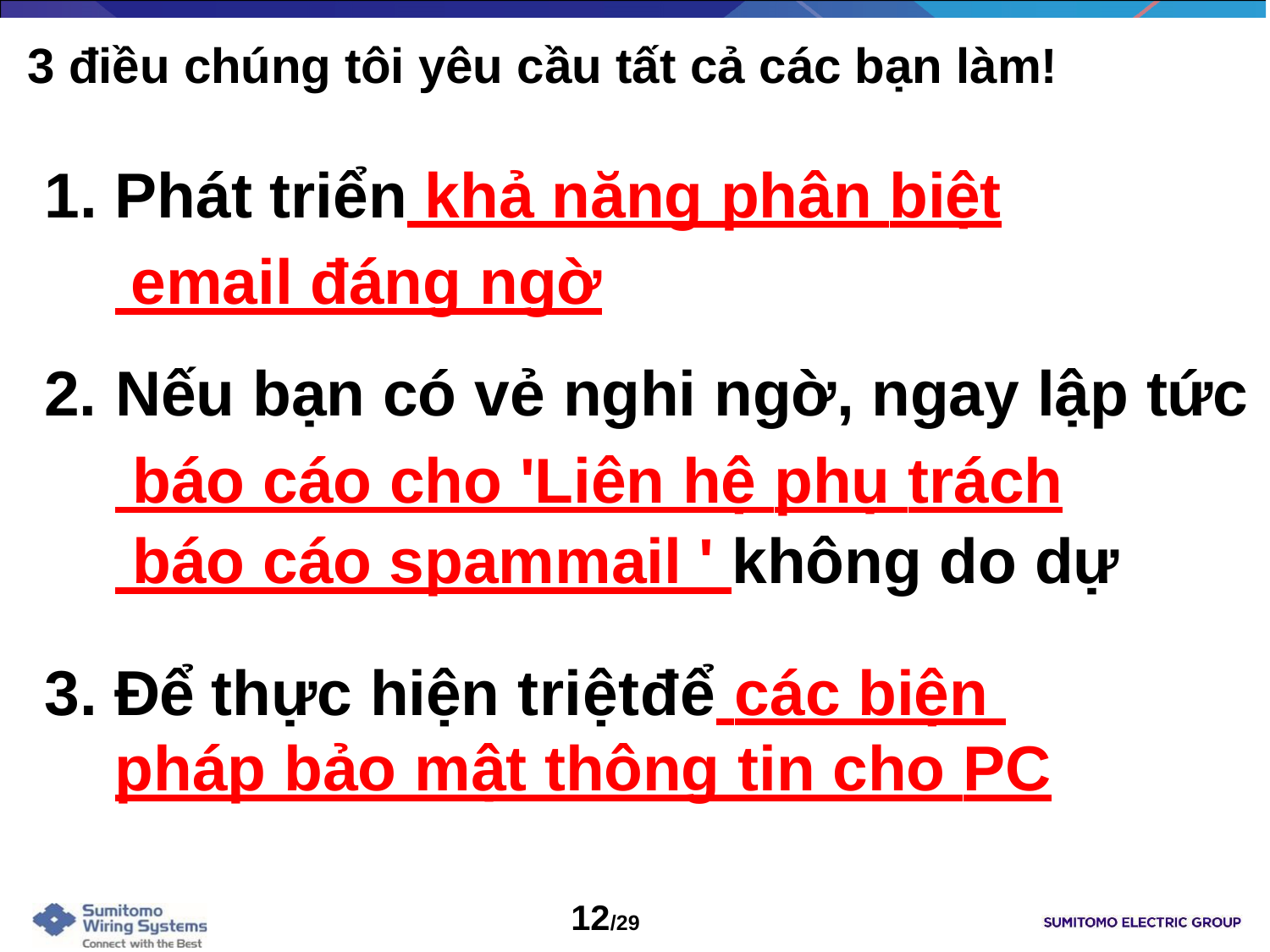

# 3 điều chúng tôi yêu cầu tất cả các bạn làm!
Phát triển khả năng phân biệt
 email đáng ngờ
Nếu bạn có vẻ nghi ngờ, ngay lập tức
 báo cáo cho 'Liên hệ phụ trách
 báo cáo spammail ' không do dự
Để thực hiện triệtđể các biện  pháp bảo mật thông tin cho PC
12/29